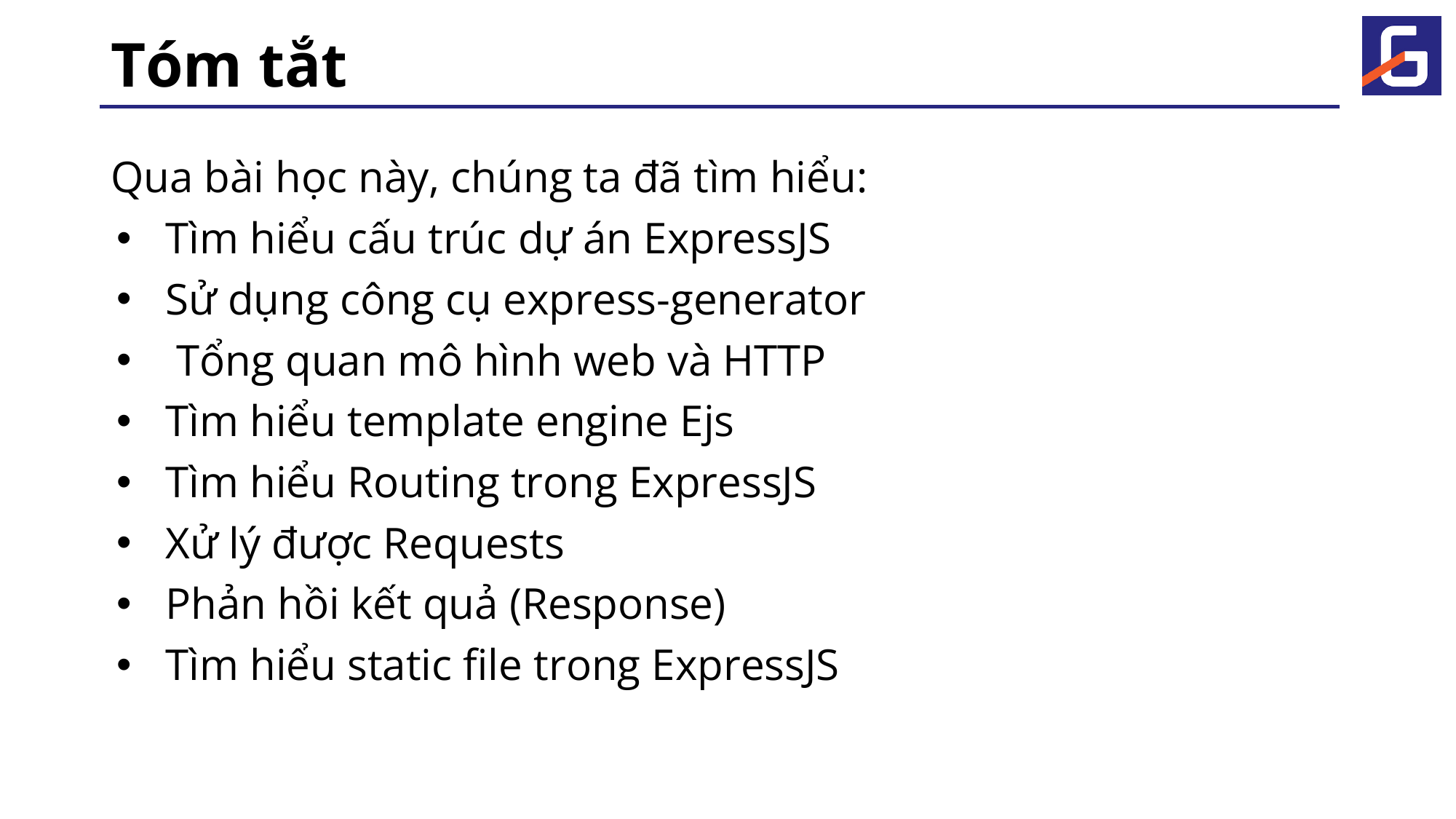

# Tóm tắt
Qua bài học này, chúng ta đã tìm hiểu:
Tìm hiểu cấu trúc dự án ExpressJS
Sử dụng công cụ express-generator
 Tổng quan mô hình web và HTTP
Tìm hiểu template engine Ejs
Tìm hiểu Routing trong ExpressJS
Xử lý được Requests
Phản hồi kết quả (Response)
Tìm hiểu static file trong ExpressJS